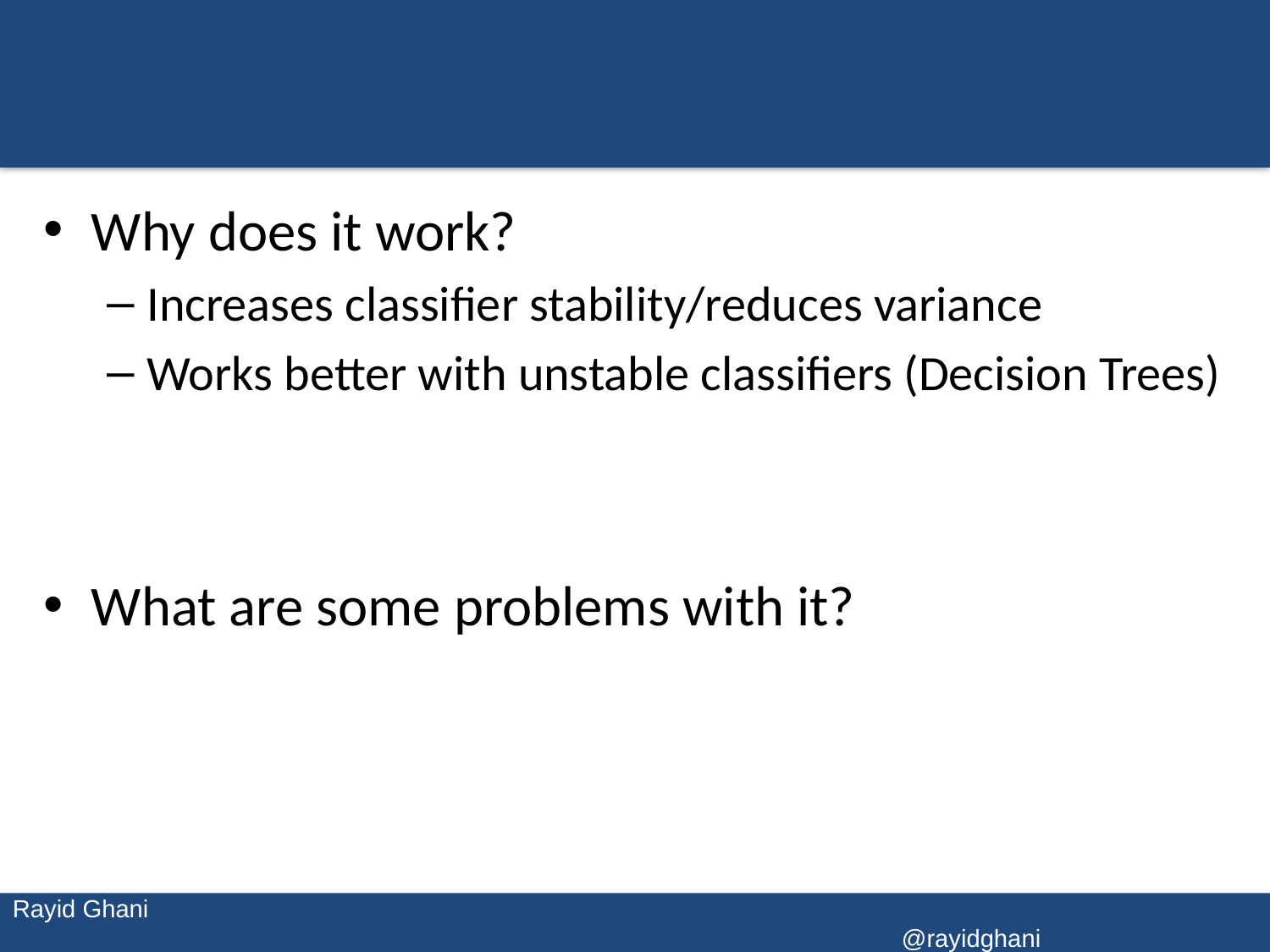

#
Why does it work?
Increases classifier stability/reduces variance
Works better with unstable classifiers (Decision Trees)

What are some problems with it?